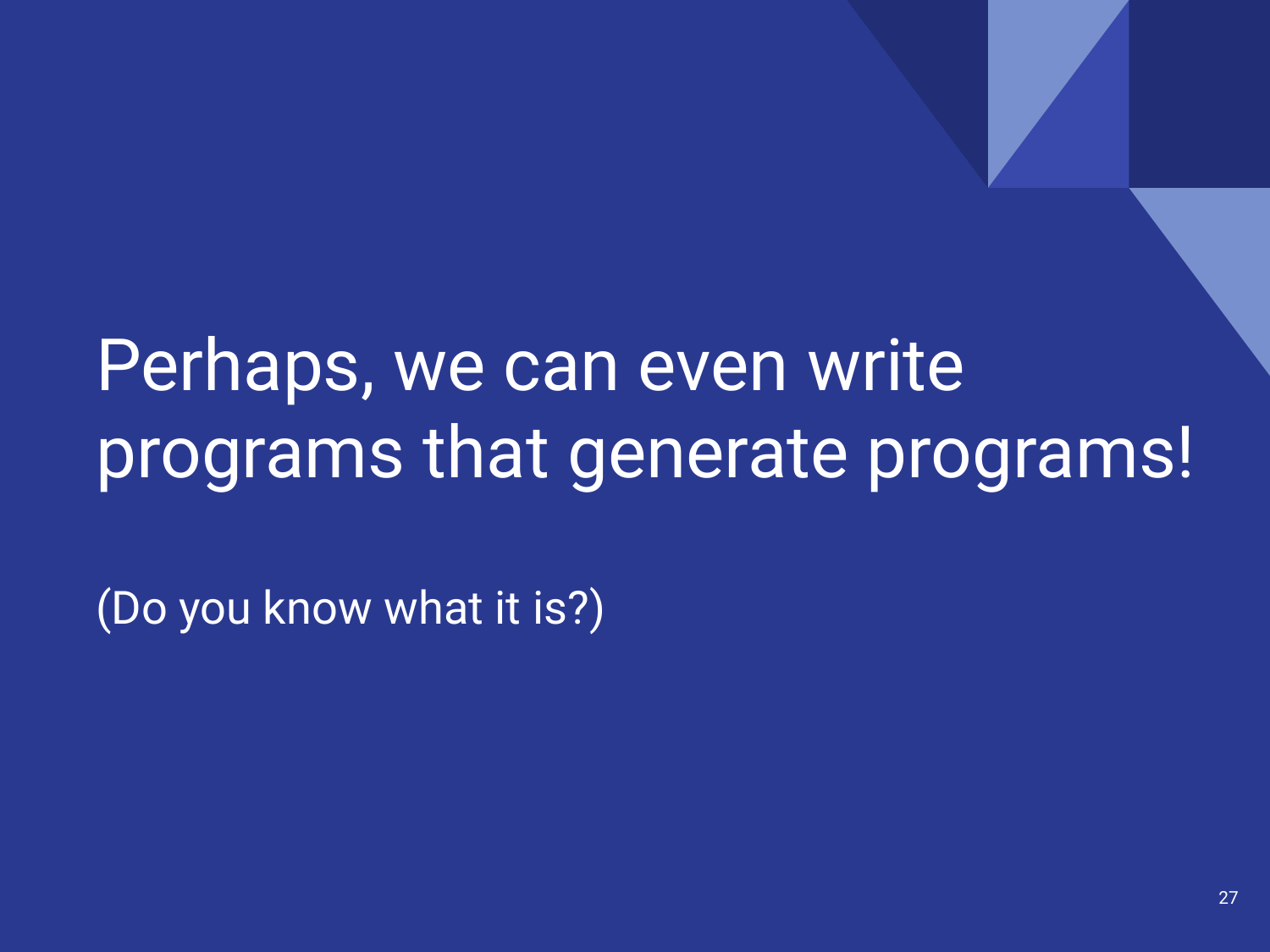

# Perhaps, we can even write programs that generate programs! (Do you know what it is?)
27